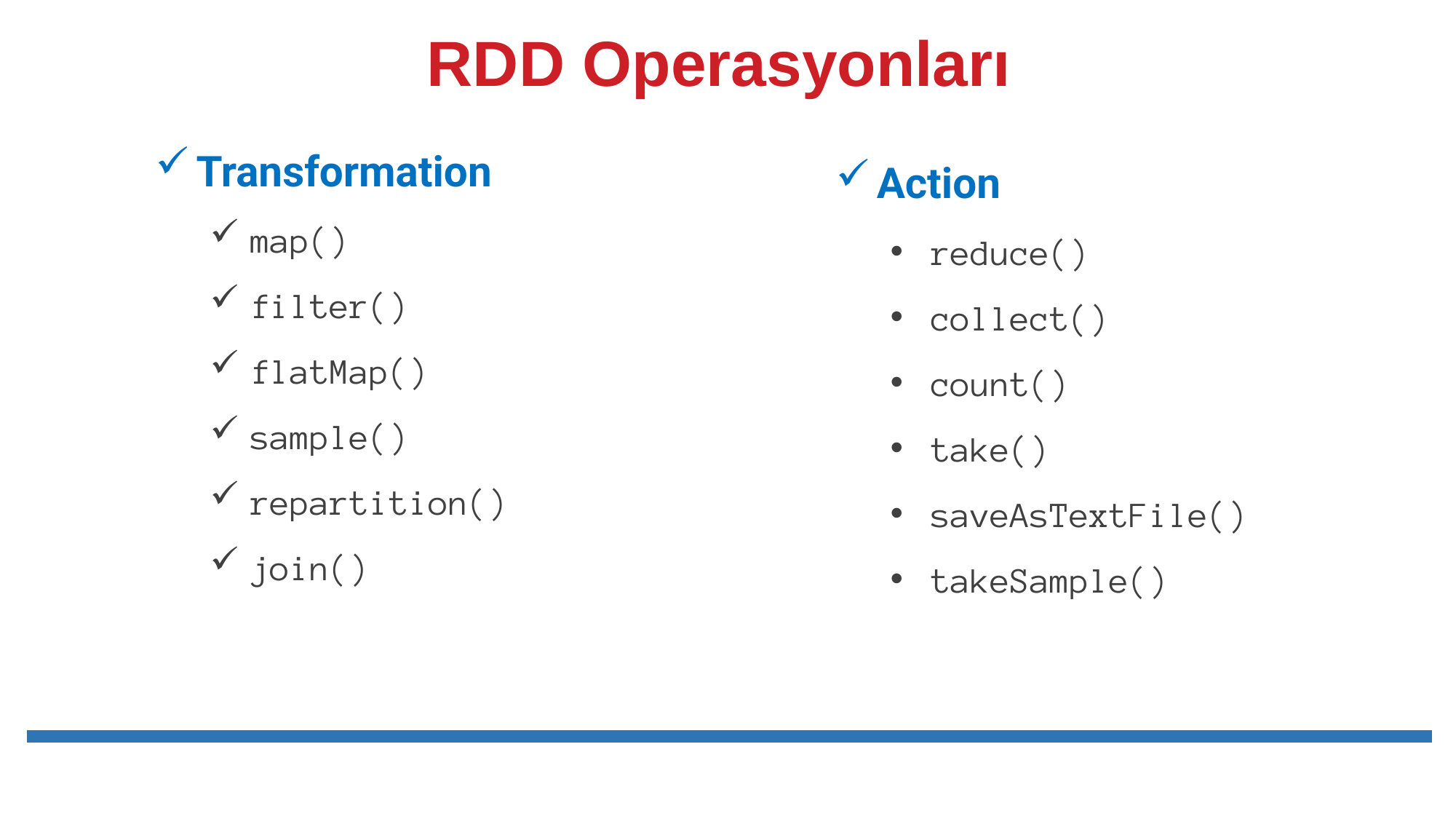

# RDD Operasyonları
Transformation
map()
filter()
flatMap()
sample()
repartition()
join()
Action
reduce()
collect()
count()
take()
saveAsTextFile()
takeSample()